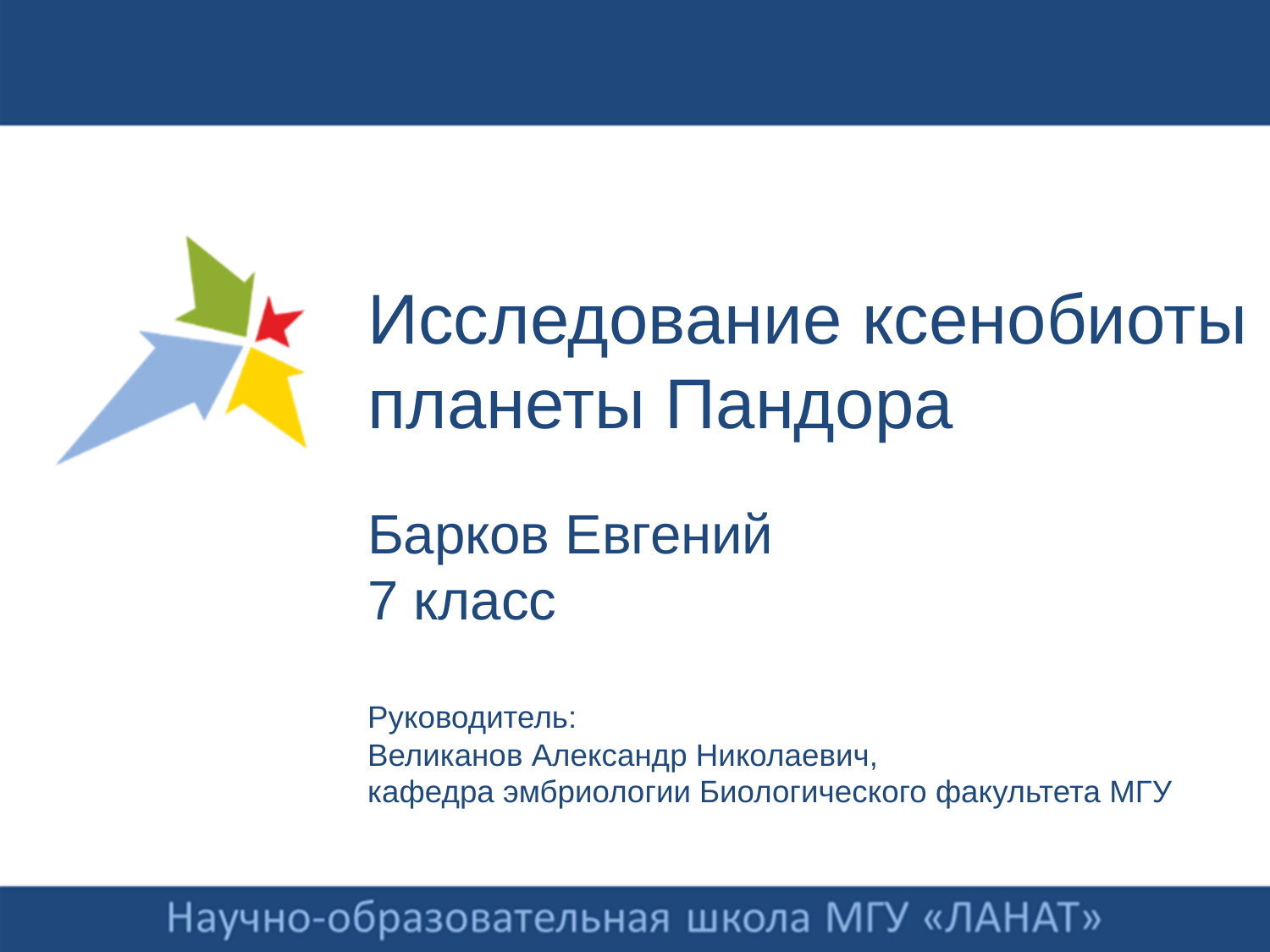

# Исследование ксенобиоты планеты Пандора
Барков Евгений
7 класс

Руководитель:
Великанов Александр Николаевич,
кафедра эмбриологии Биологического факультета МГУ